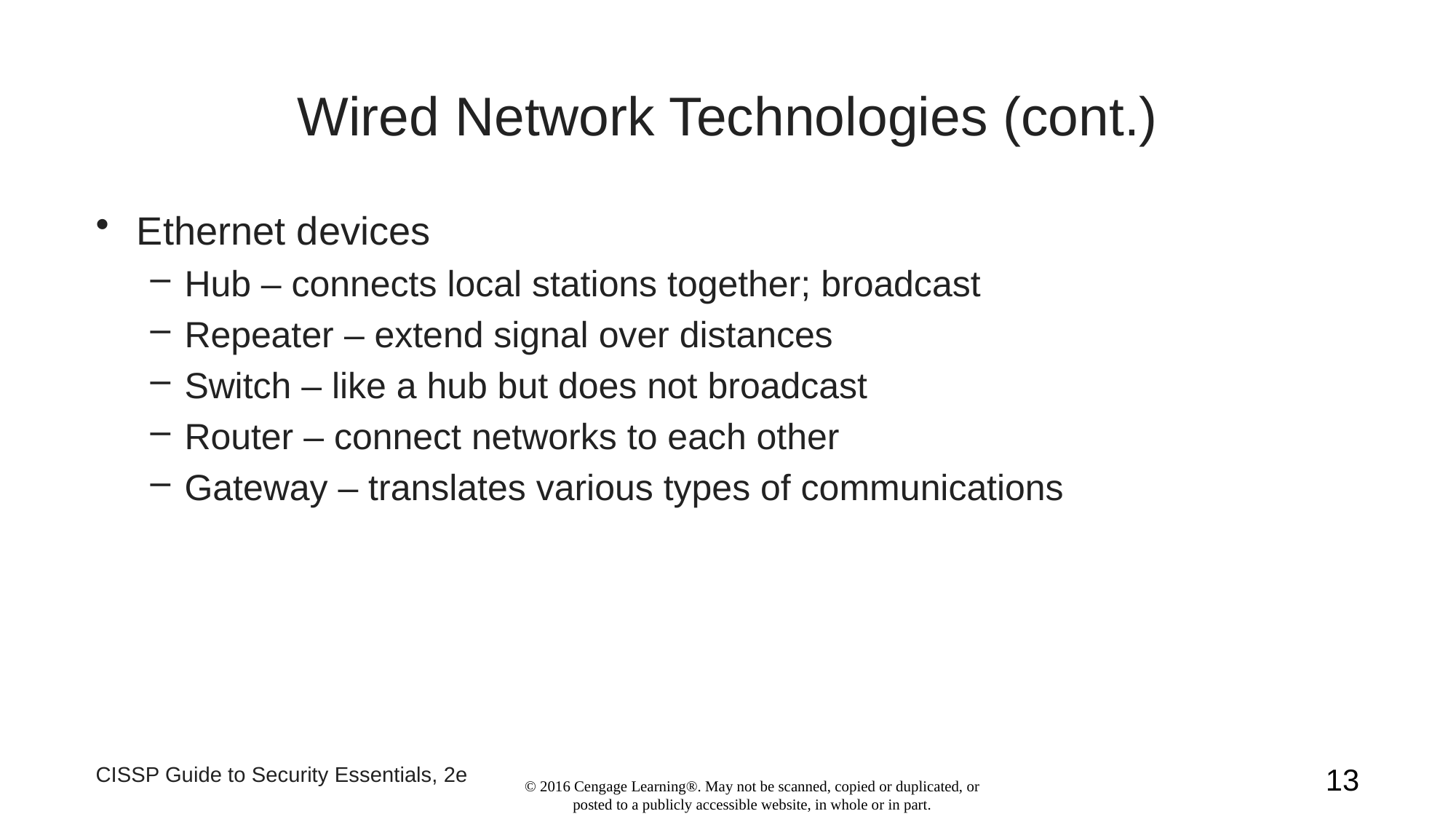

# Wired Network Technologies (cont.)
Ethernet devices
Hub – connects local stations together; broadcast
Repeater – extend signal over distances
Switch – like a hub but does not broadcast
Router – connect networks to each other
Gateway – translates various types of communications
CISSP Guide to Security Essentials, 2e
13
© 2016 Cengage Learning®. May not be scanned, copied or duplicated, or posted to a publicly accessible website, in whole or in part.